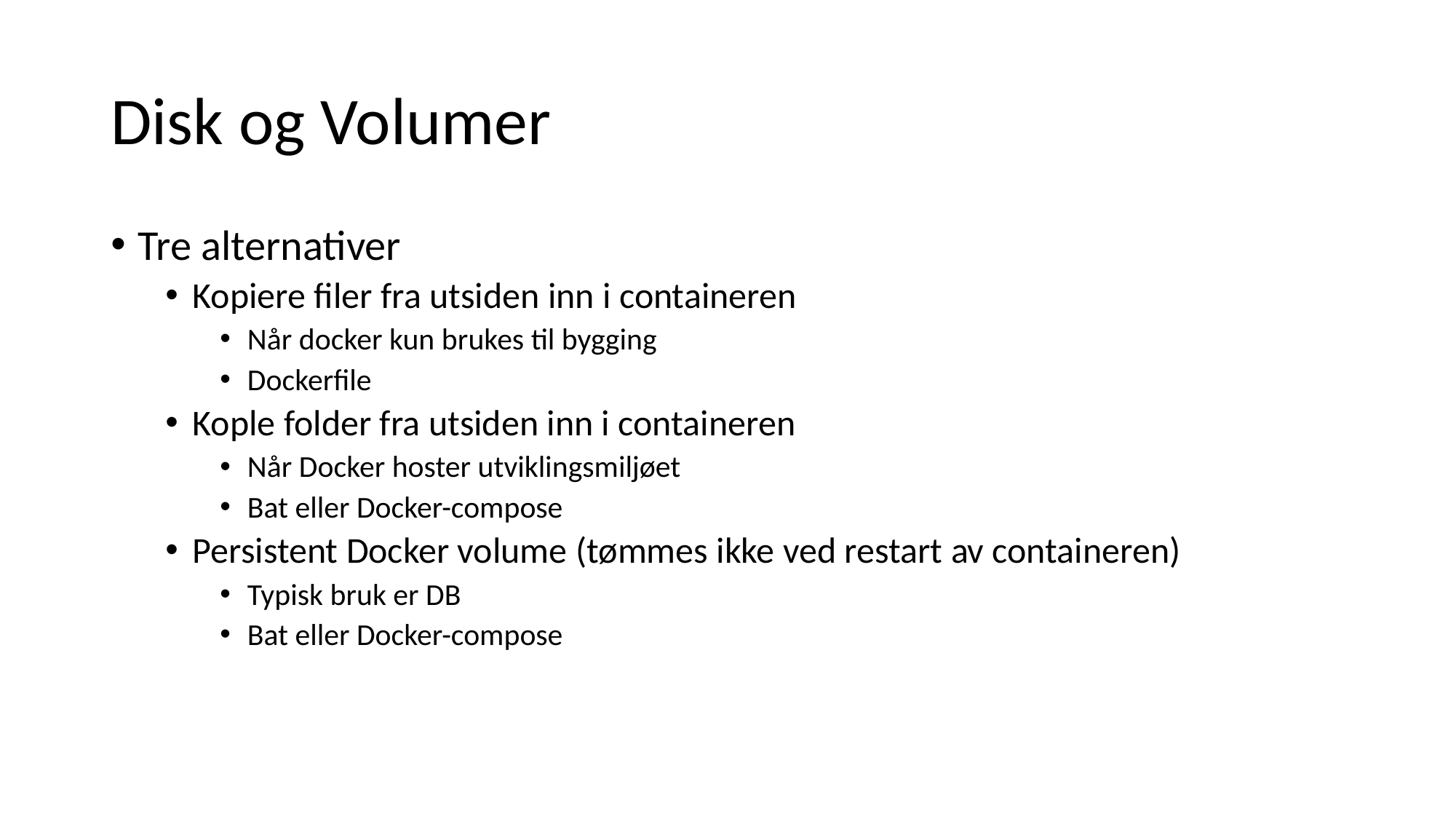

# Disk og Volumer
Tre alternativer
Kopiere filer fra utsiden inn i containeren
Når docker kun brukes til bygging
Dockerfile
Kople folder fra utsiden inn i containeren
Når Docker hoster utviklingsmiljøet
Bat eller Docker-compose
Persistent Docker volume (tømmes ikke ved restart av containeren)
Typisk bruk er DB
Bat eller Docker-compose